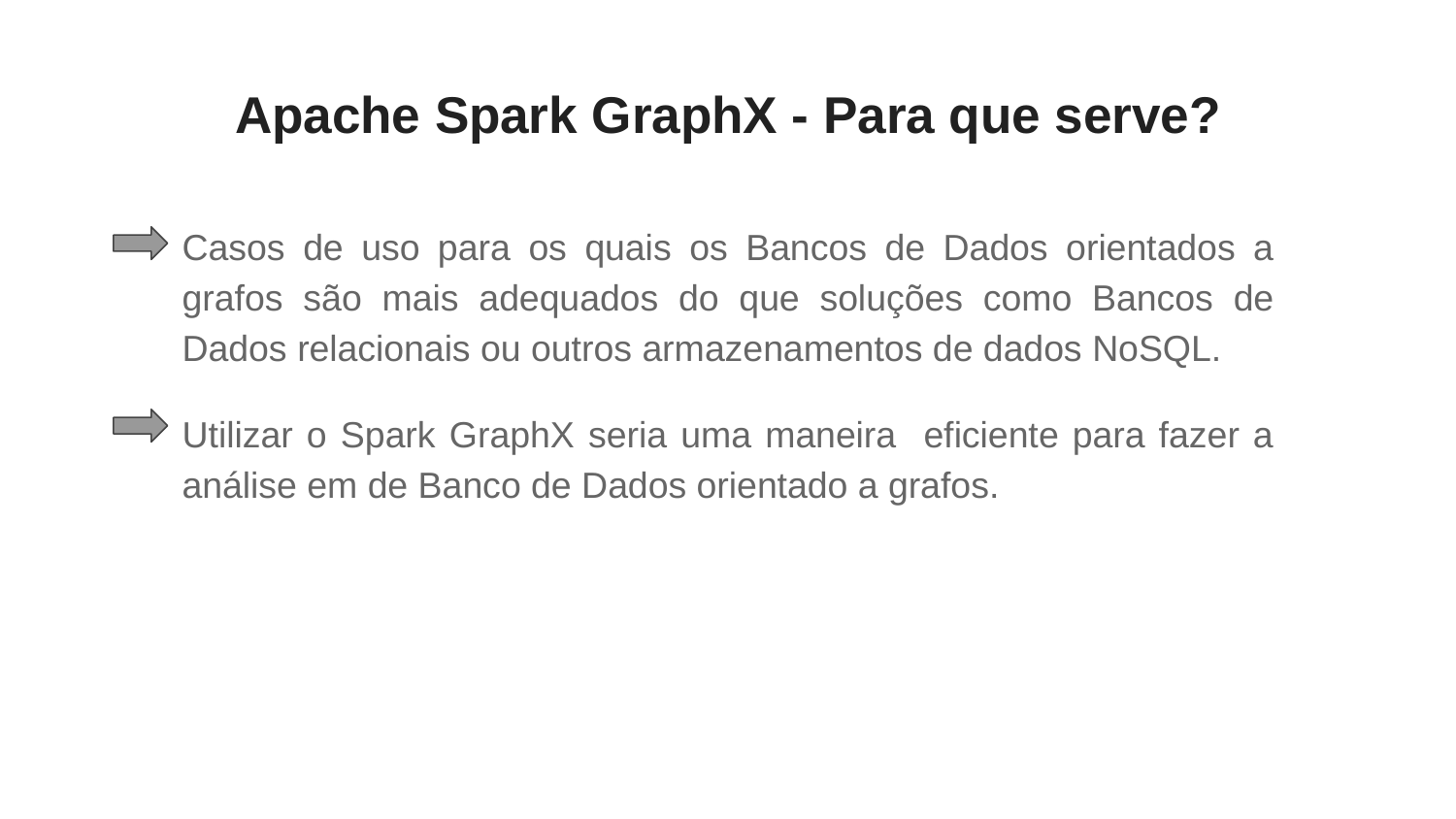

# Apache Spark GraphX - Para que serve?
Casos de uso para os quais os Bancos de Dados orientados a grafos são mais adequados do que soluções como Bancos de Dados relacionais ou outros armazenamentos de dados NoSQL.
Utilizar o Spark GraphX seria uma maneira  eficiente para fazer a análise em de Banco de Dados orientado a grafos.